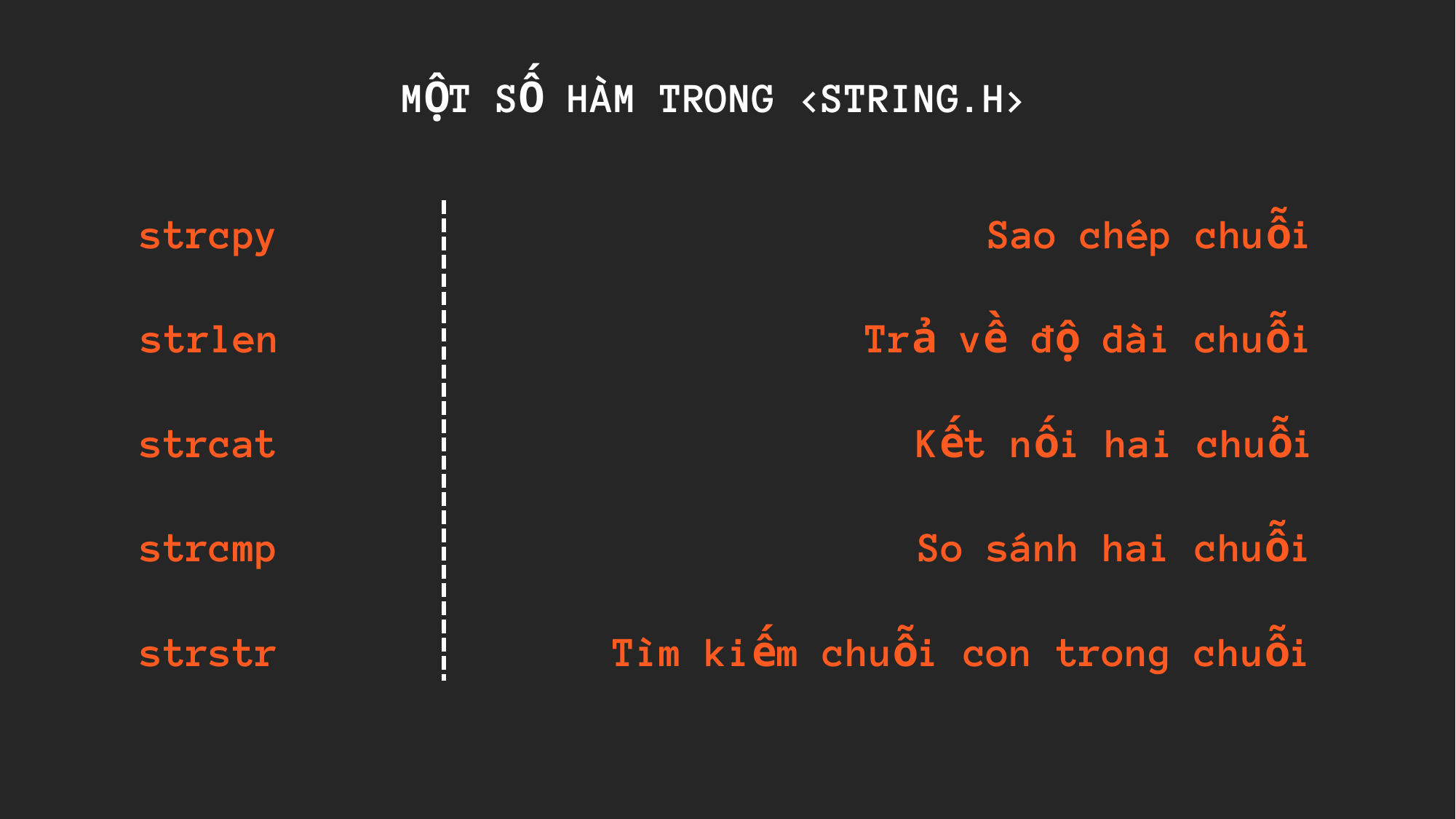

MỘT SỐ HÀM TRONG <STRING.H>
strcpy
Sao chép chuỗi
strlen
Trả về độ dài chuỗi
strcat
Kết nối hai chuỗi
strcmp
So sánh hai chuỗi
strstr
Tìm kiếm chuỗi con trong chuỗi